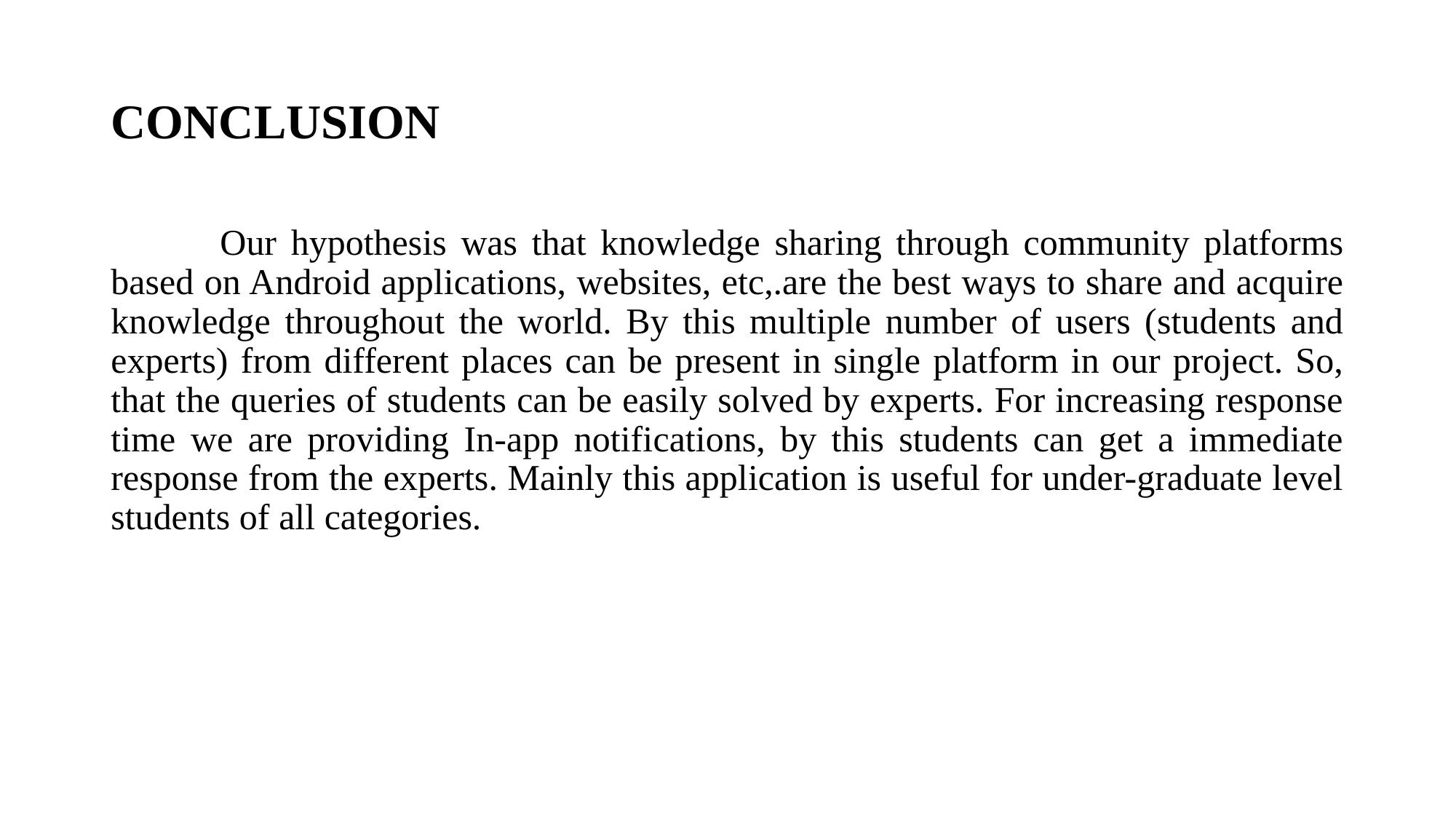

# CONCLUSION
	Our hypothesis was that knowledge sharing through community platforms based on Android applications, websites, etc,.are the best ways to share and acquire knowledge throughout the world. By this multiple number of users (students and experts) from different places can be present in single platform in our project. So, that the queries of students can be easily solved by experts. For increasing response time we are providing In-app notifications, by this students can get a immediate response from the experts. Mainly this application is useful for under-graduate level students of all categories.